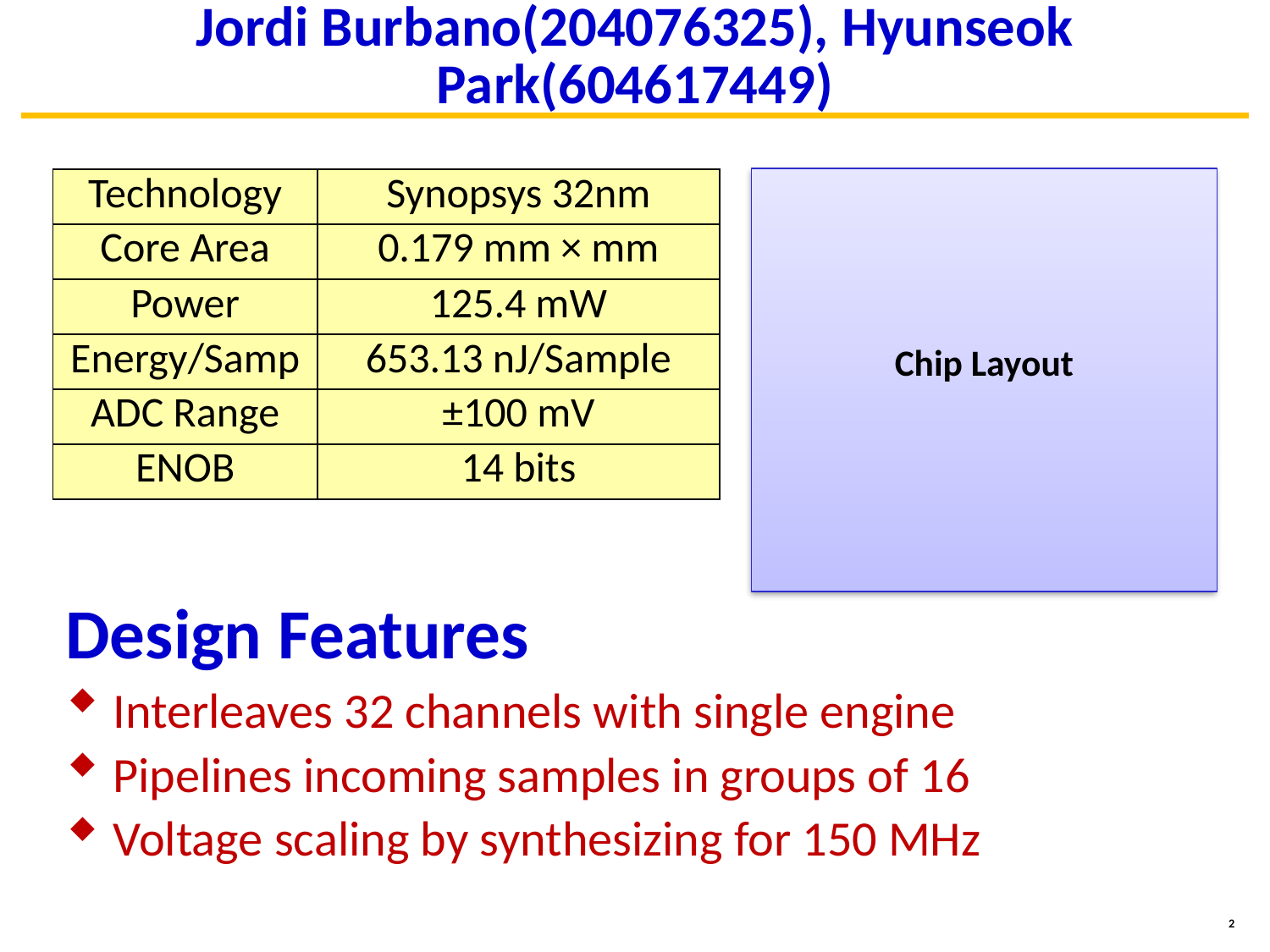

# Jordi Burbano(204076325), Hyunseok Park(604617449)
Chip Layout
| Technology | Synopsys 32nm |
| --- | --- |
| Core Area | 0.179 mm × mm |
| Power | 125.4 mW |
| Energy/Samp | 653.13 nJ/Sample |
| ADC Range | ±100 mV |
| ENOB | 14 bits |
Design Features
Interleaves 32 channels with single engine
Pipelines incoming samples in groups of 16
Voltage scaling by synthesizing for 150 MHz

2